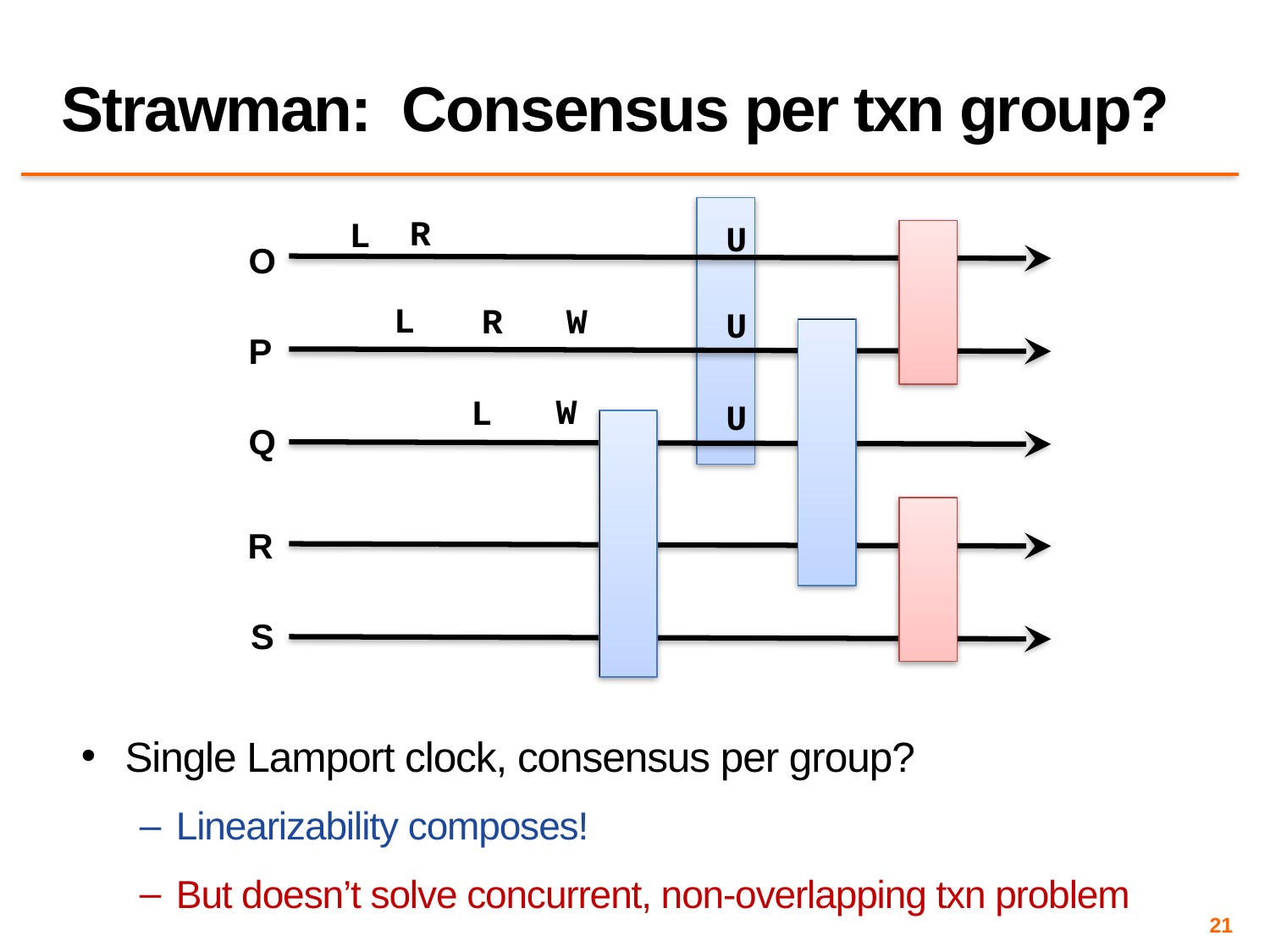

# Strawman:  Consensus per txn group?

	R
	L
	U

O
	L
	R   W
	U

P
	   W
	L
	U

Q

R
S
Single Lamport clock, consensus per group?
Linearizability composes!
But doesn’t solve concurrent, non-overlapping txn problem
21